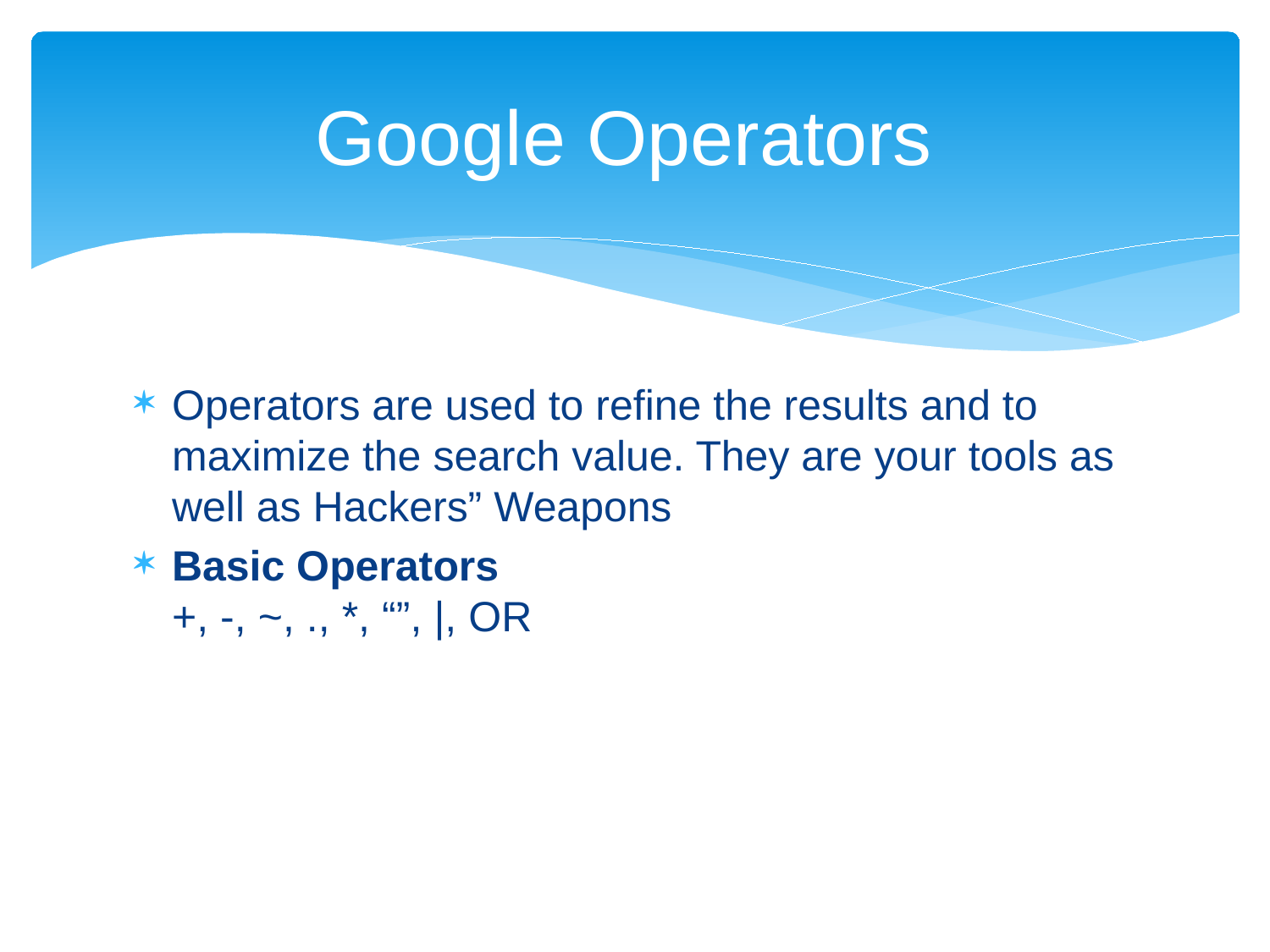

# Google Operators
Operators are used to refine the results and to maximize the search value. They are your tools as well as Hackers” Weapons
Basic Operators
+, -, ~, ., *, “”, |, OR